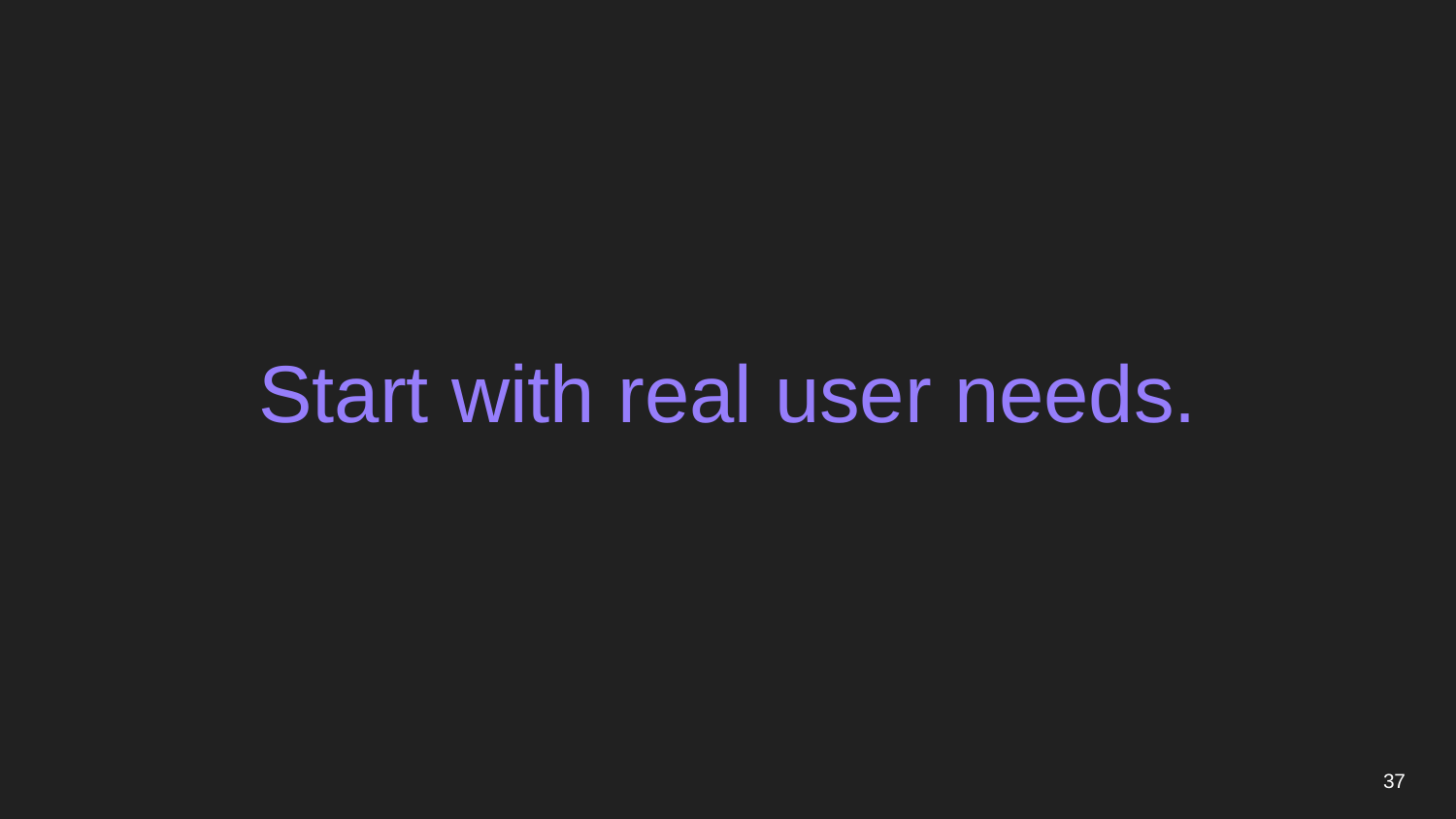

# Start with real user needs.
37